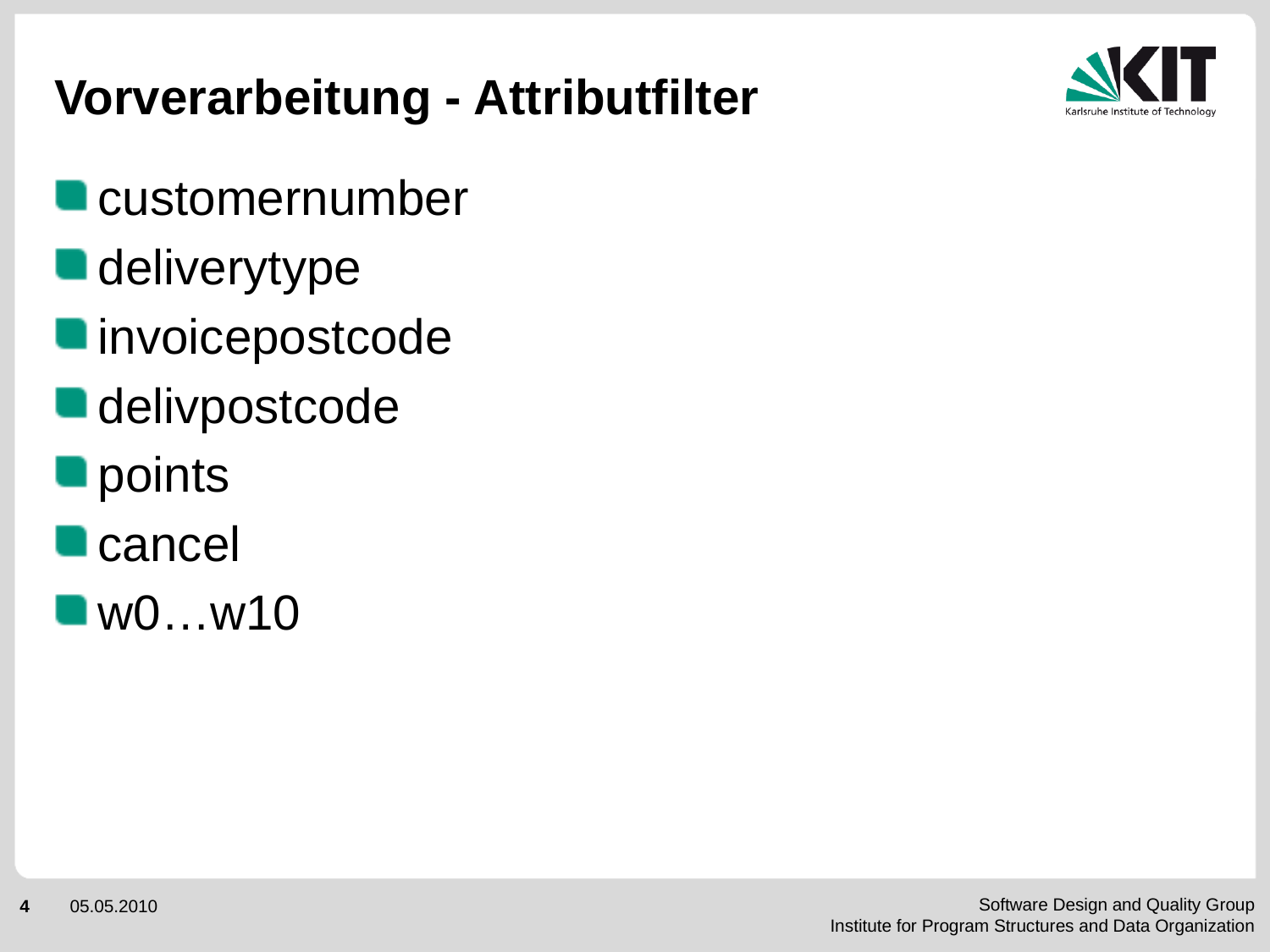

# Vorverarbeitung - Attributfilter
customernumber
deliverytype
invoicepostcode
delivpostcode
points
cancel
w0…w10